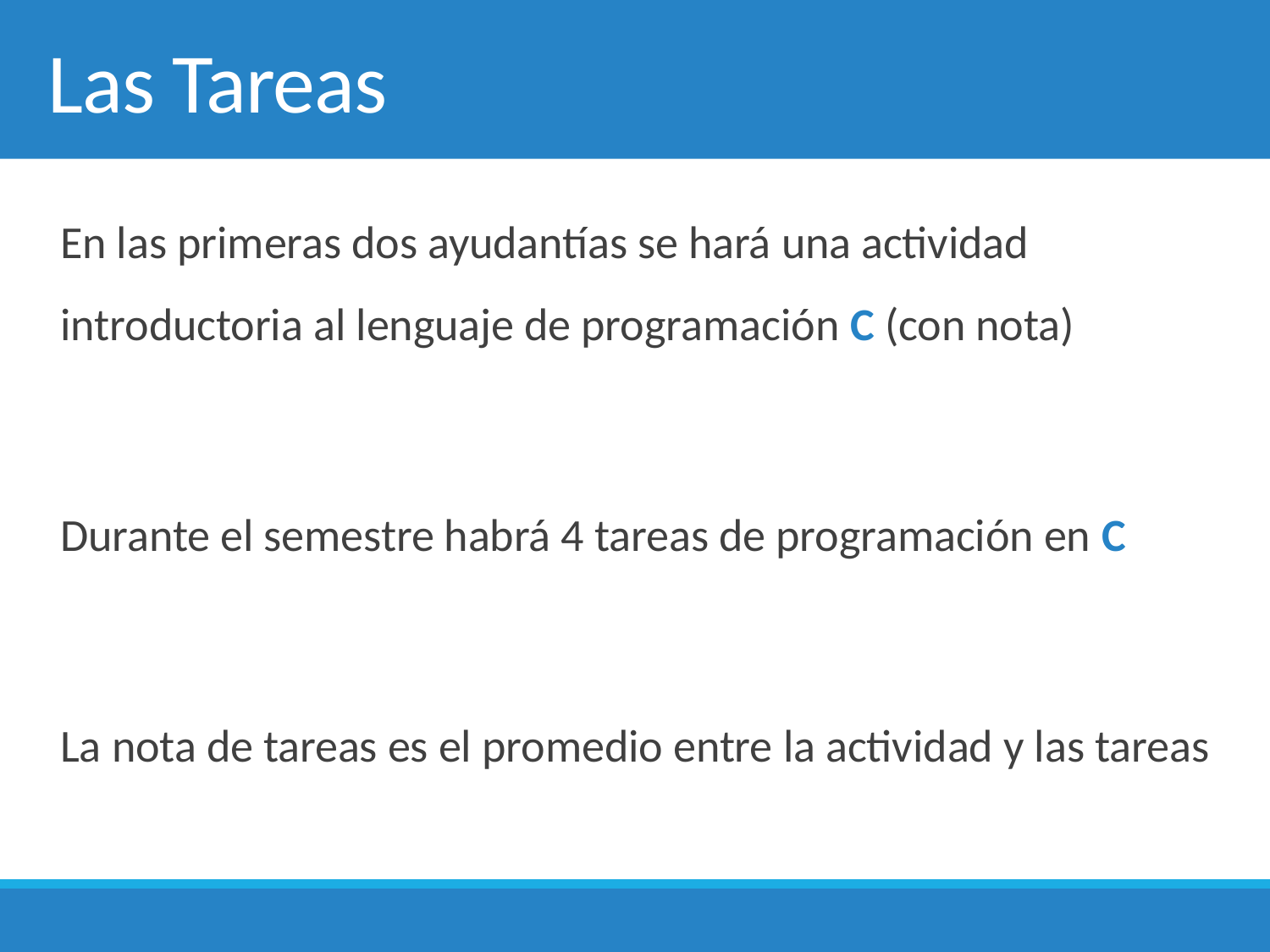

# Las Tareas
En las primeras dos ayudantías se hará una actividad introductoria al lenguaje de programación C (con nota)

Durante el semestre habrá 4 tareas de programación en C

La nota de tareas es el promedio entre la actividad y las tareas